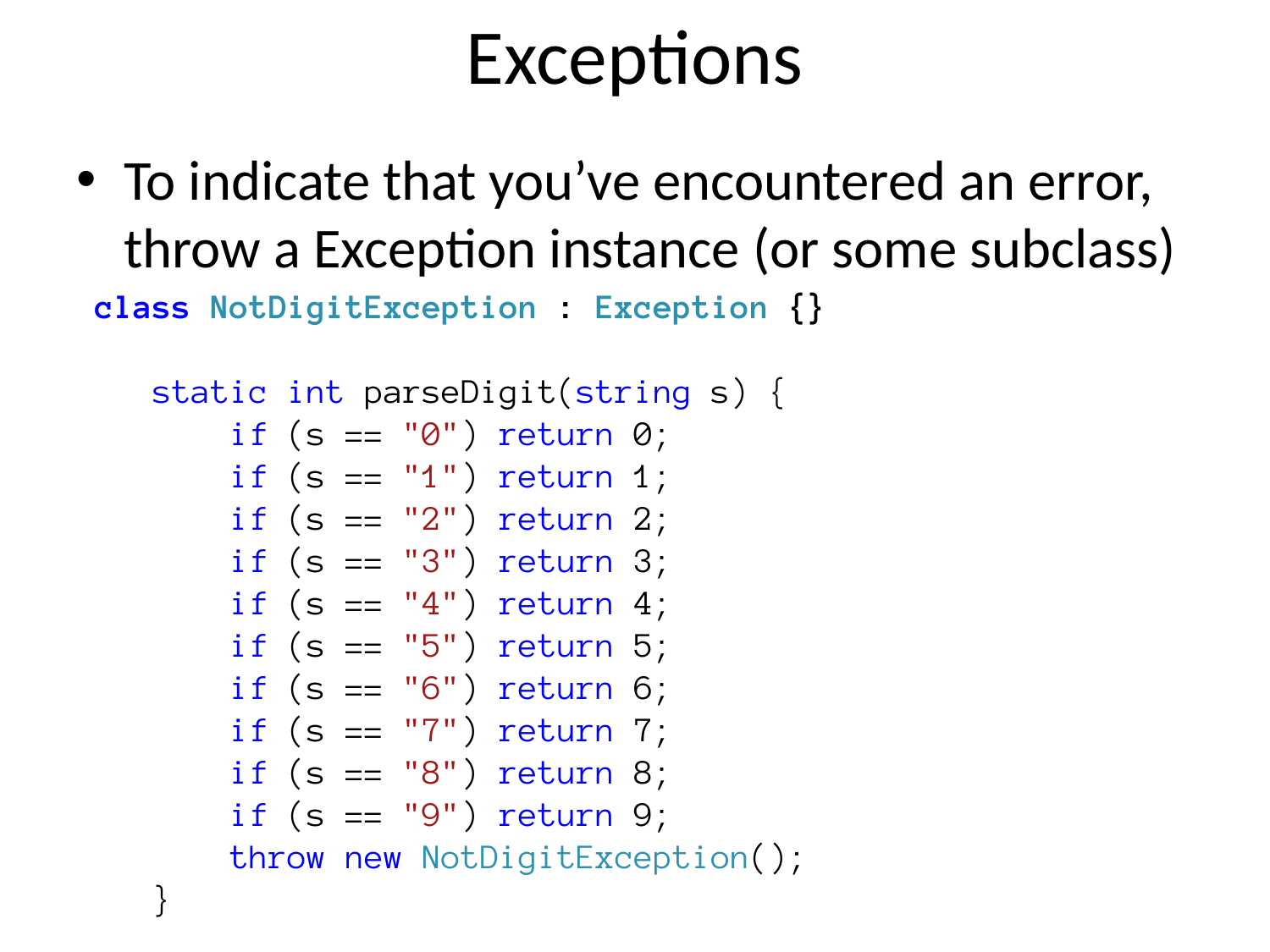

# Exceptions
To indicate that you’ve encountered an error, throw a Exception instance (or some subclass)
 class NotDigitException : Exception {}

    static int parseDigit(string s) {
        if (s == "0") return 0;
        if (s == "1") return 1;
        if (s == "2") return 2;
        if (s == "3") return 3;
        if (s == "4") return 4;
        if (s == "5") return 5;
        if (s == "6") return 6;
        if (s == "7") return 7;
        if (s == "8") return 8;
        if (s == "9") return 9;
        throw new NotDigitException();
    }